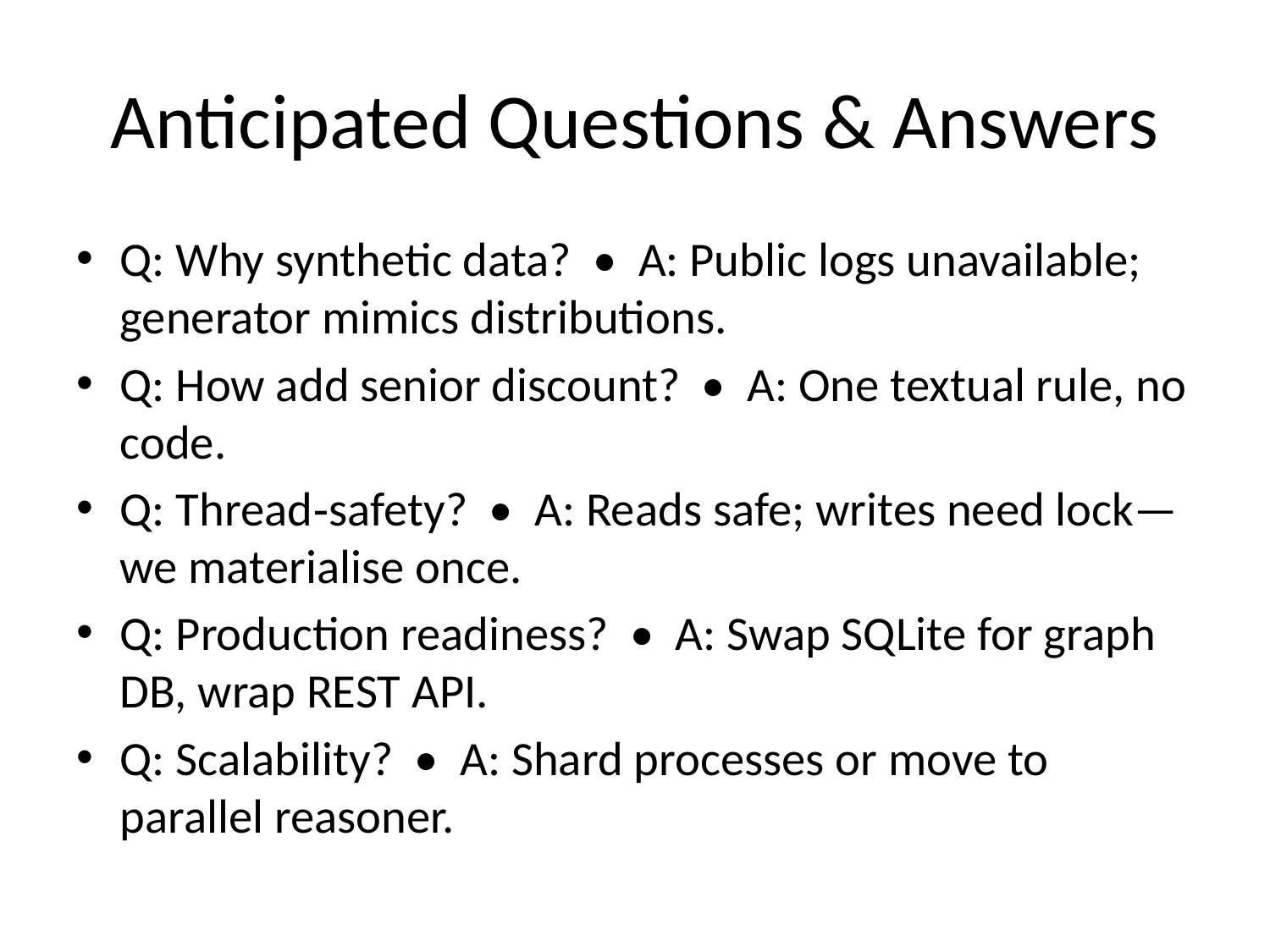

# Anticipated Questions & Answers
Q: Why synthetic data?  •  A: Public logs unavailable; generator mimics distributions.
Q: How add senior discount?  •  A: One textual rule, no code.
Q: Thread‑safety?  •  A: Reads safe; writes need lock— we materialise once.
Q: Production readiness?  •  A: Swap SQLite for graph DB, wrap REST API.
Q: Scalability?  •  A: Shard processes or move to parallel reasoner.